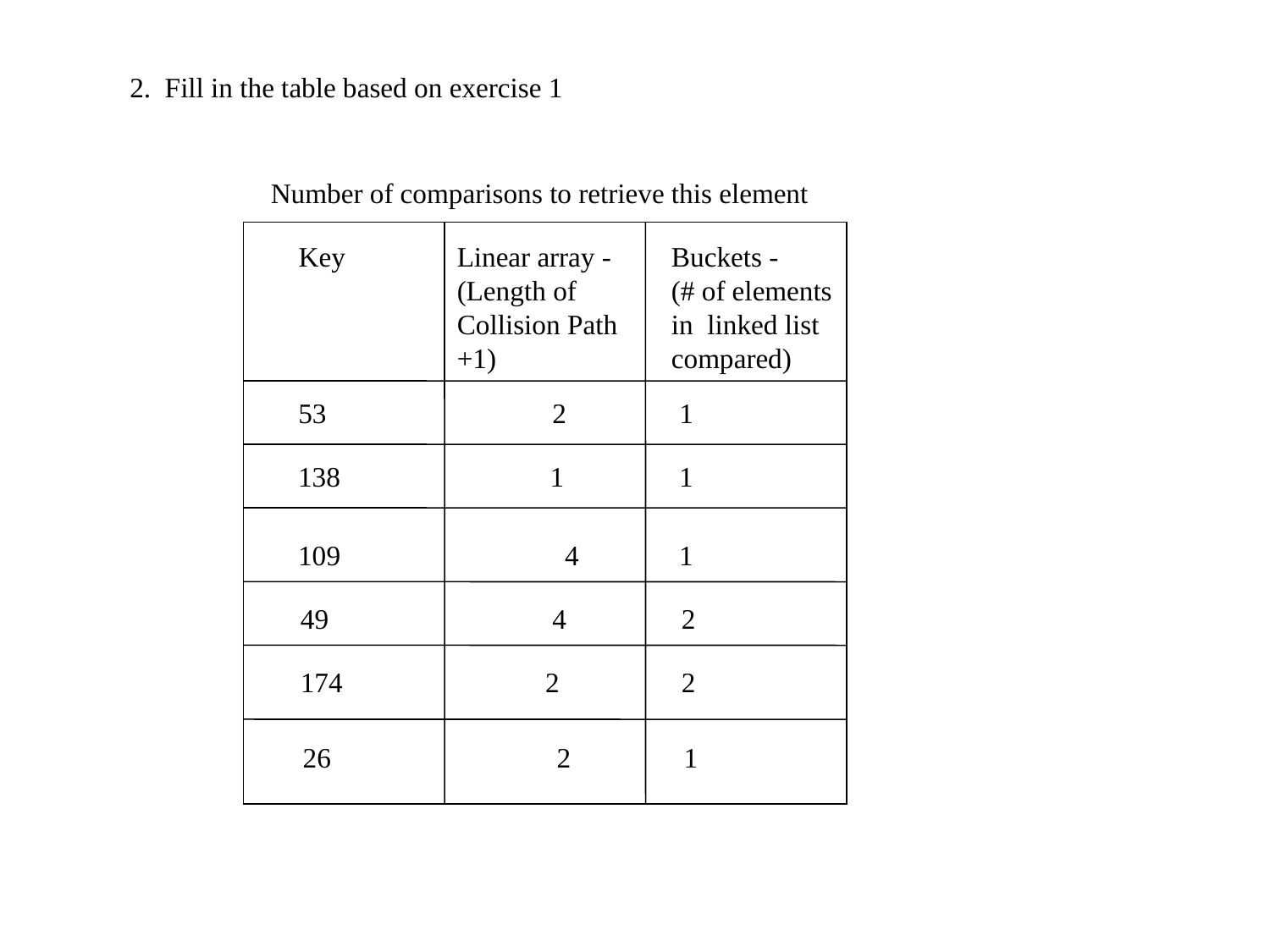

2.  Fill in the table based on exercise 1
Number of comparisons to retrieve this element

Key
Linear array -
(Length of
Collision Path +1)
Buckets -
(# of elements
in  linked list
compared)

53	      	2	1

138                              1	1

109 	                    4	1

49                                4	2

174                             2	2

26		2	1